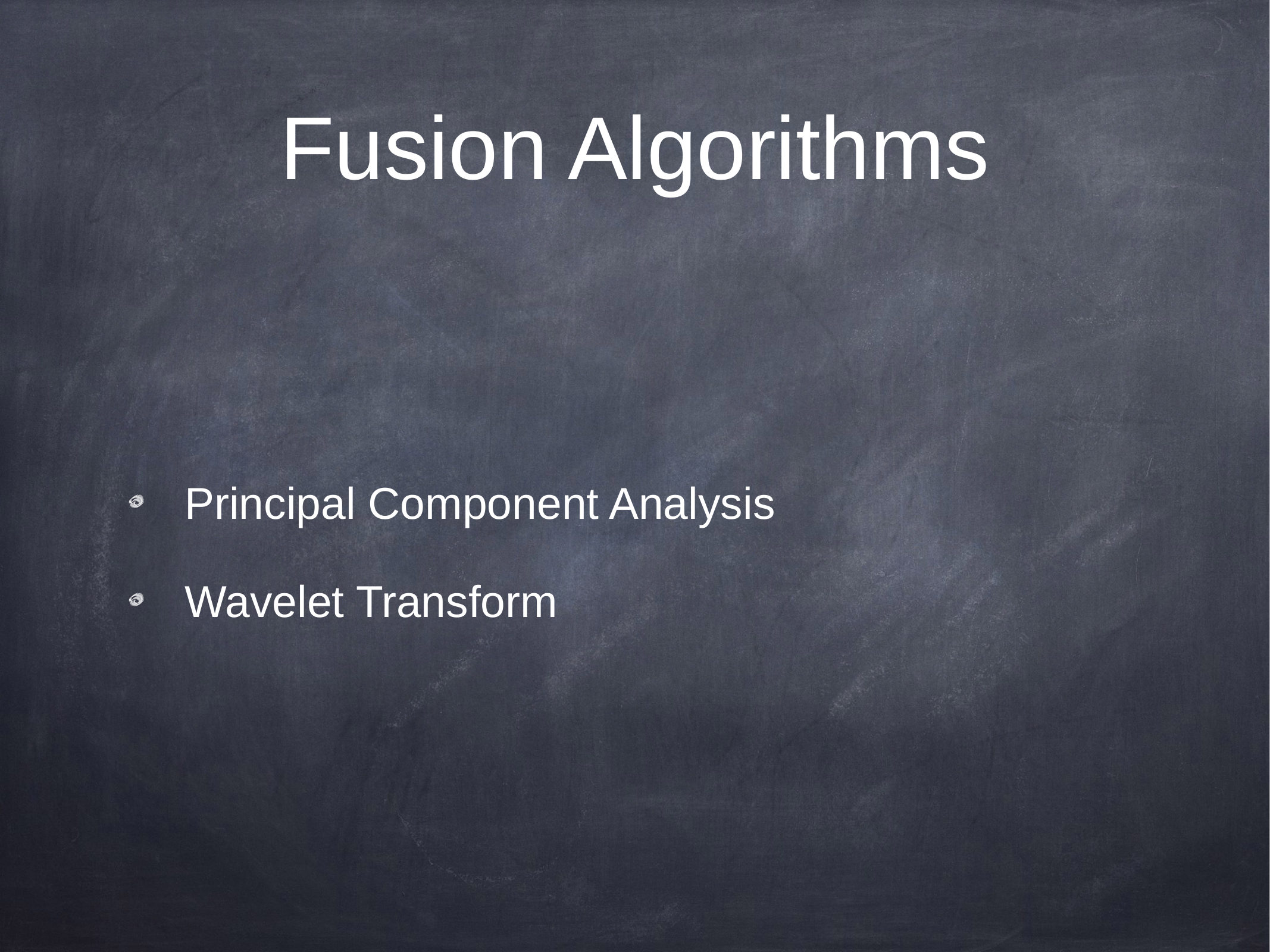

# Fusion Algorithms
Principal Component Analysis
Wavelet Transform